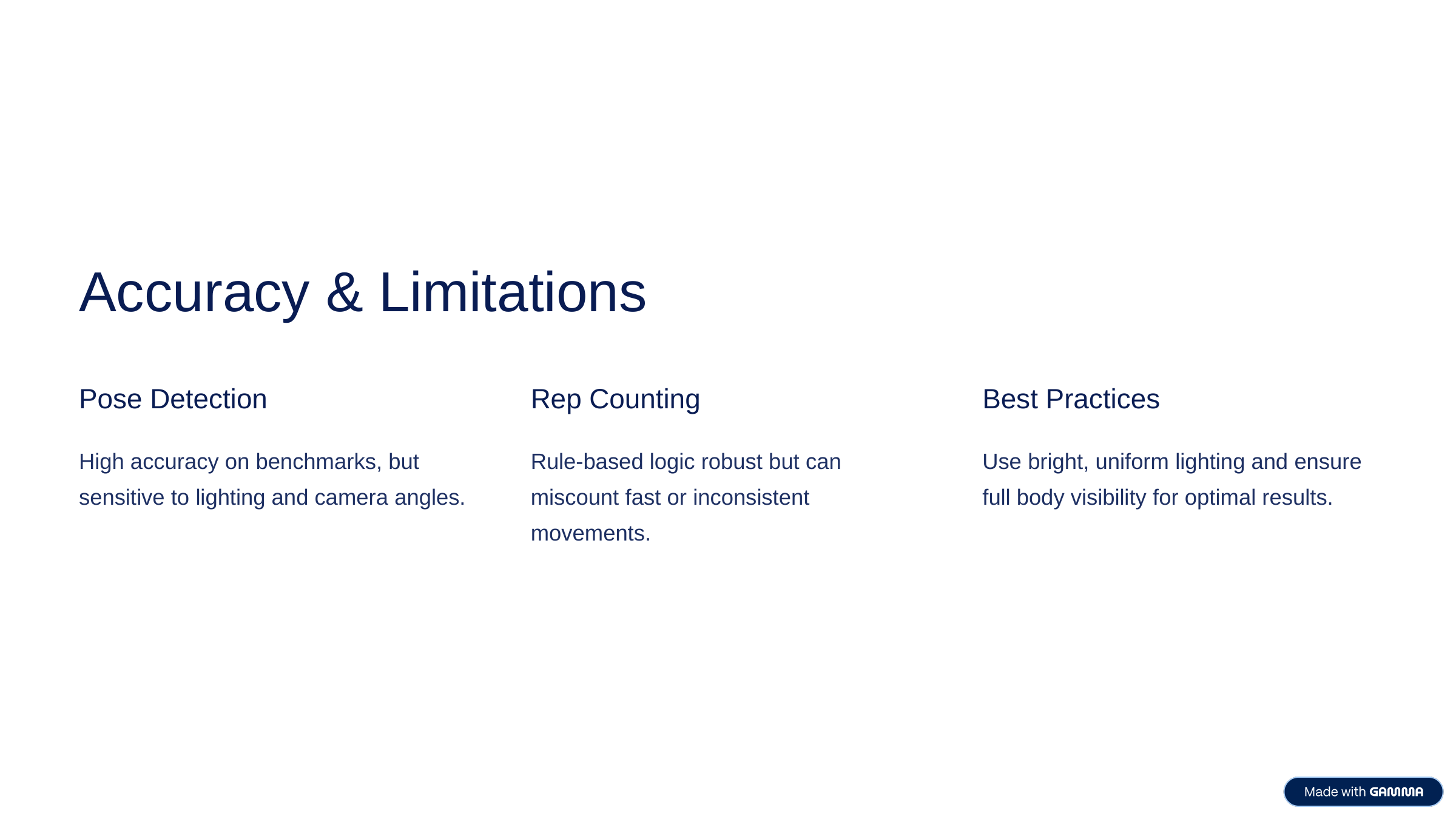

Accuracy & Limitations
Pose Detection
Rep Counting
Best Practices
High accuracy on benchmarks, but sensitive to lighting and camera angles.
Rule-based logic robust but can miscount fast or inconsistent movements.
Use bright, uniform lighting and ensure full body visibility for optimal results.